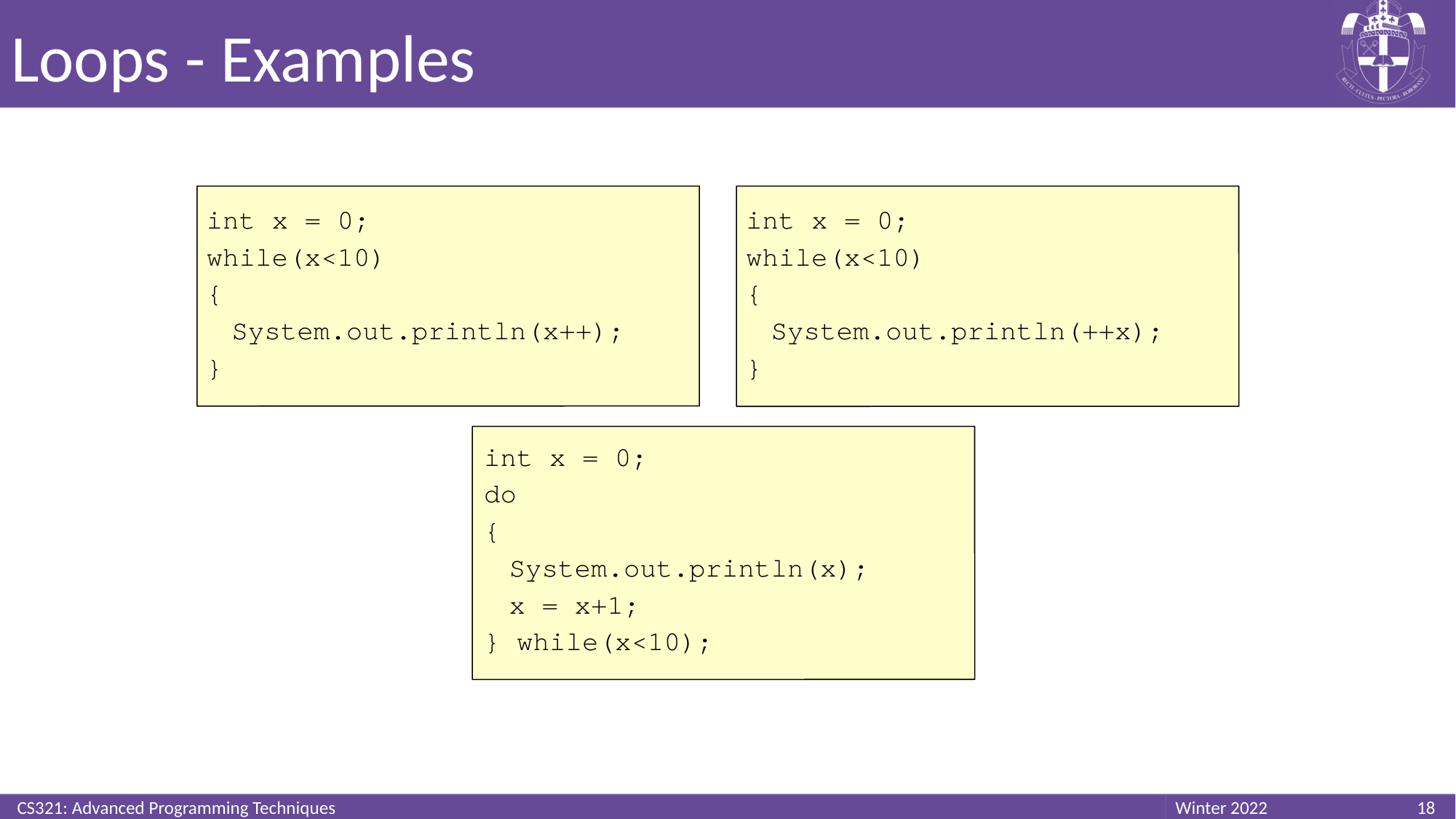

# Loops - Examples

int x = 0;
while(x<10)
{
	System.out.println(x++);
}

int x = 0;
while(x<10)
{
	System.out.println(++x);
}

int x = 0;
do
{
	System.out.println(x);
	x = x+1;
} while(x<10);
CS321: Advanced Programming Techniques
18
Winter 2022